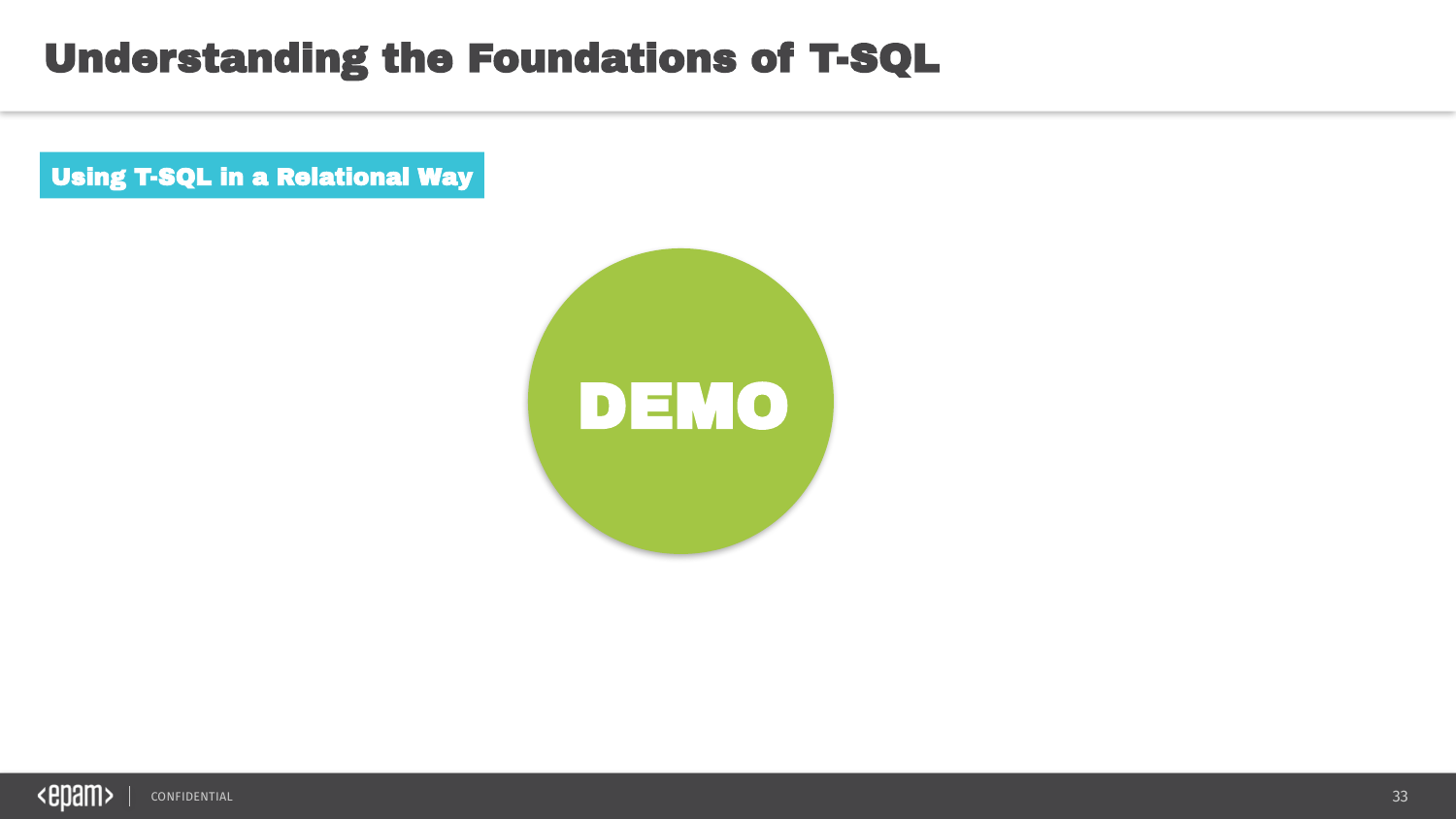

Understanding the Foundations of T-SQL
Using T-SQL in a Relational Way

DEMO